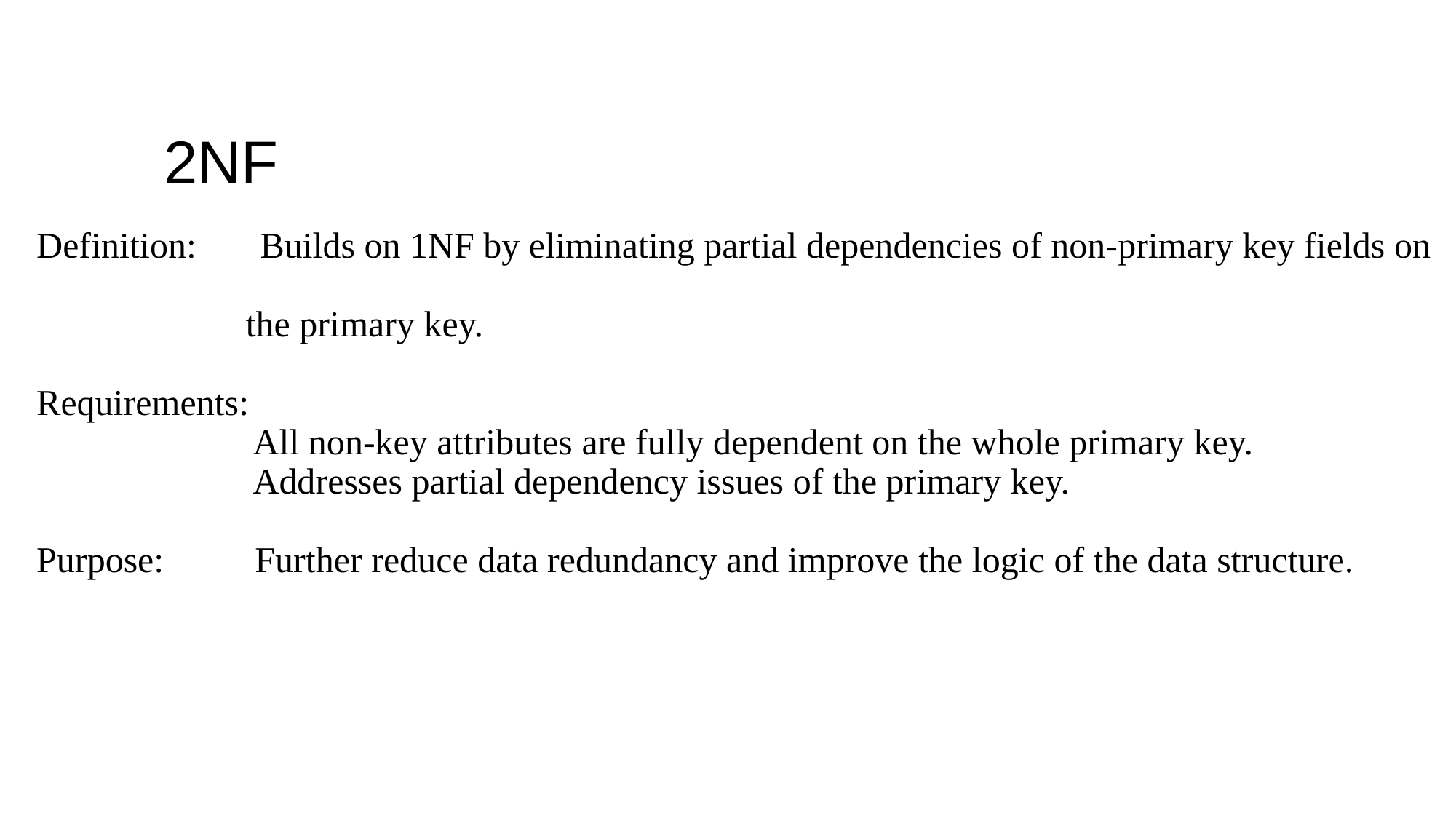

2NF
# Definition:       Builds on 1NF by eliminating partial dependencies of non-primary key fields on the primary key. Requirements: All non-key attributes are fully dependent on the whole primary key. Addresses partial dependency issues of the primary key. Purpose:          Further reduce data redundancy and improve the logic of the data structure.